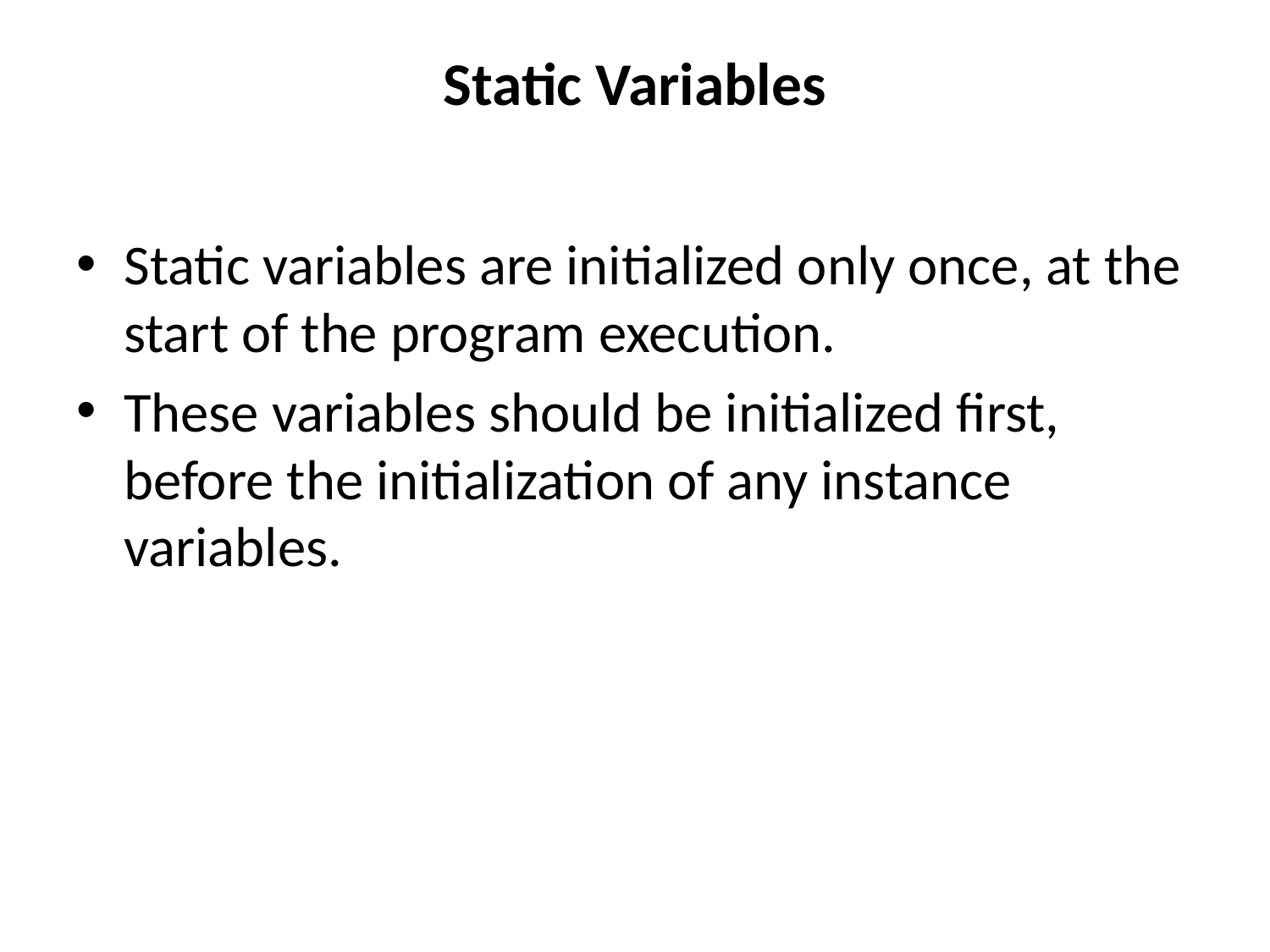

# Static Variables
Static variables are initialized only once, at the start of the program execution.
These variables should be initialized first, before the initialization of any instance variables.